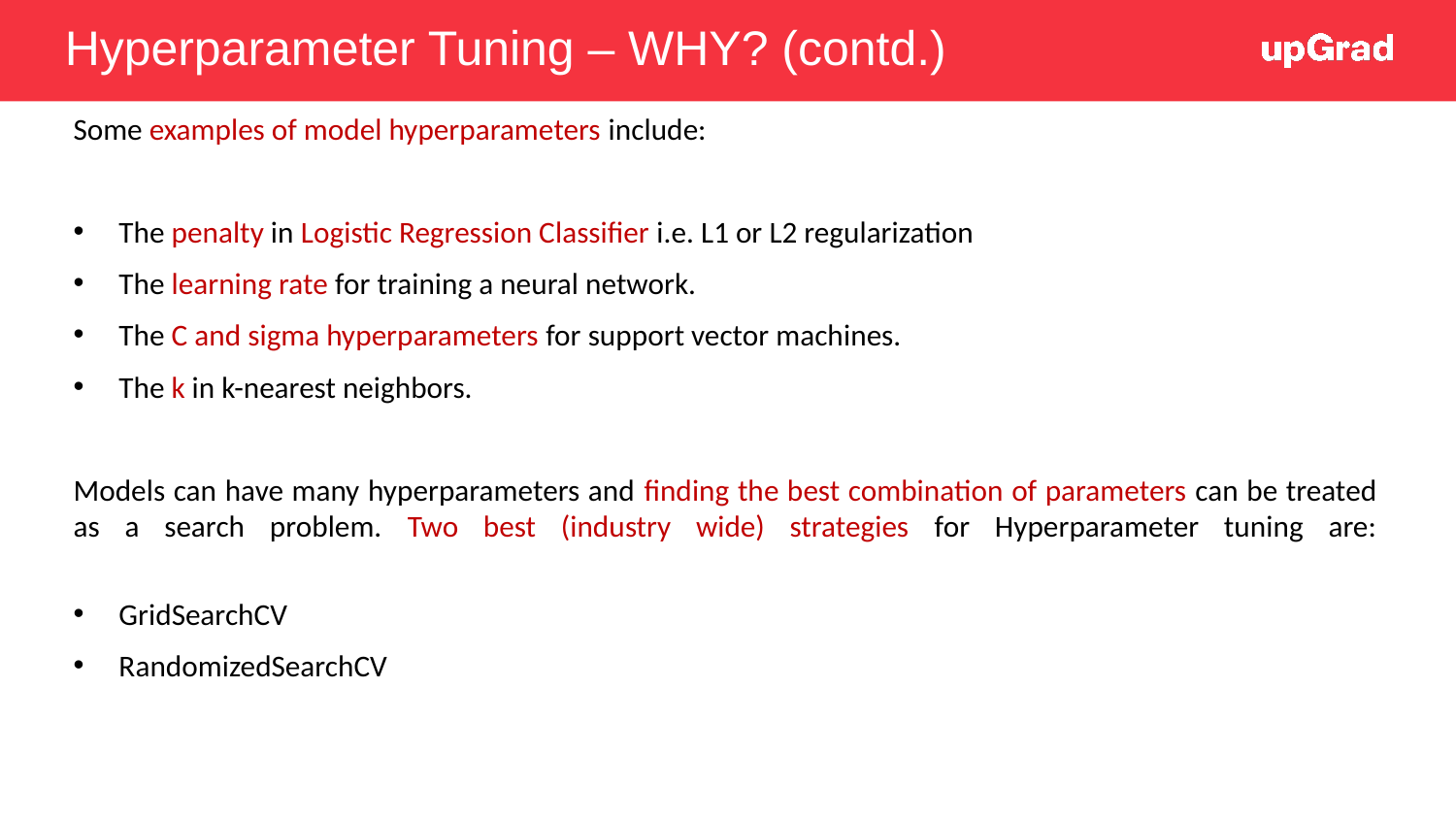

# Hyperparameter Tuning – WHY? (contd.)
Some examples of model hyperparameters include:

The penalty in Logistic Regression Classifier i.e. L1 or L2 regularization
The learning rate for training a neural network.
The C and sigma hyperparameters for support vector machines.
The k in k-nearest neighbors.

Models can have many hyperparameters and finding the best combination of parameters can be treated as a search problem. Two best (industry wide) strategies for Hyperparameter tuning are:
GridSearchCV
RandomizedSearchCV